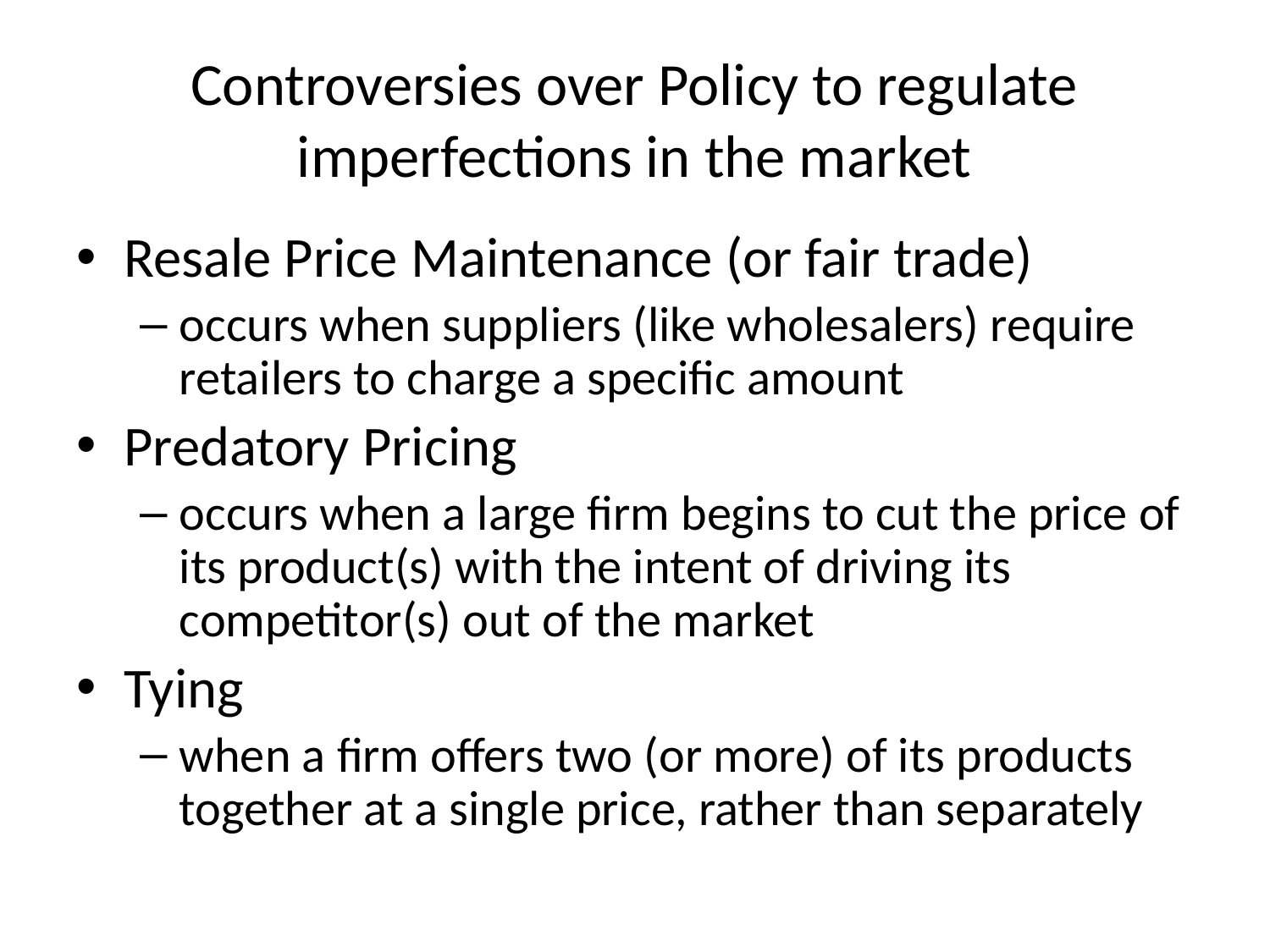

# Controversies over Policy to regulate imperfections in the market
Resale Price Maintenance (or fair trade)
occurs when suppliers (like wholesalers) require retailers to charge a specific amount
Predatory Pricing
occurs when a large firm begins to cut the price of its product(s) with the intent of driving its competitor(s) out of the market
Tying
when a firm offers two (or more) of its products together at a single price, rather than separately